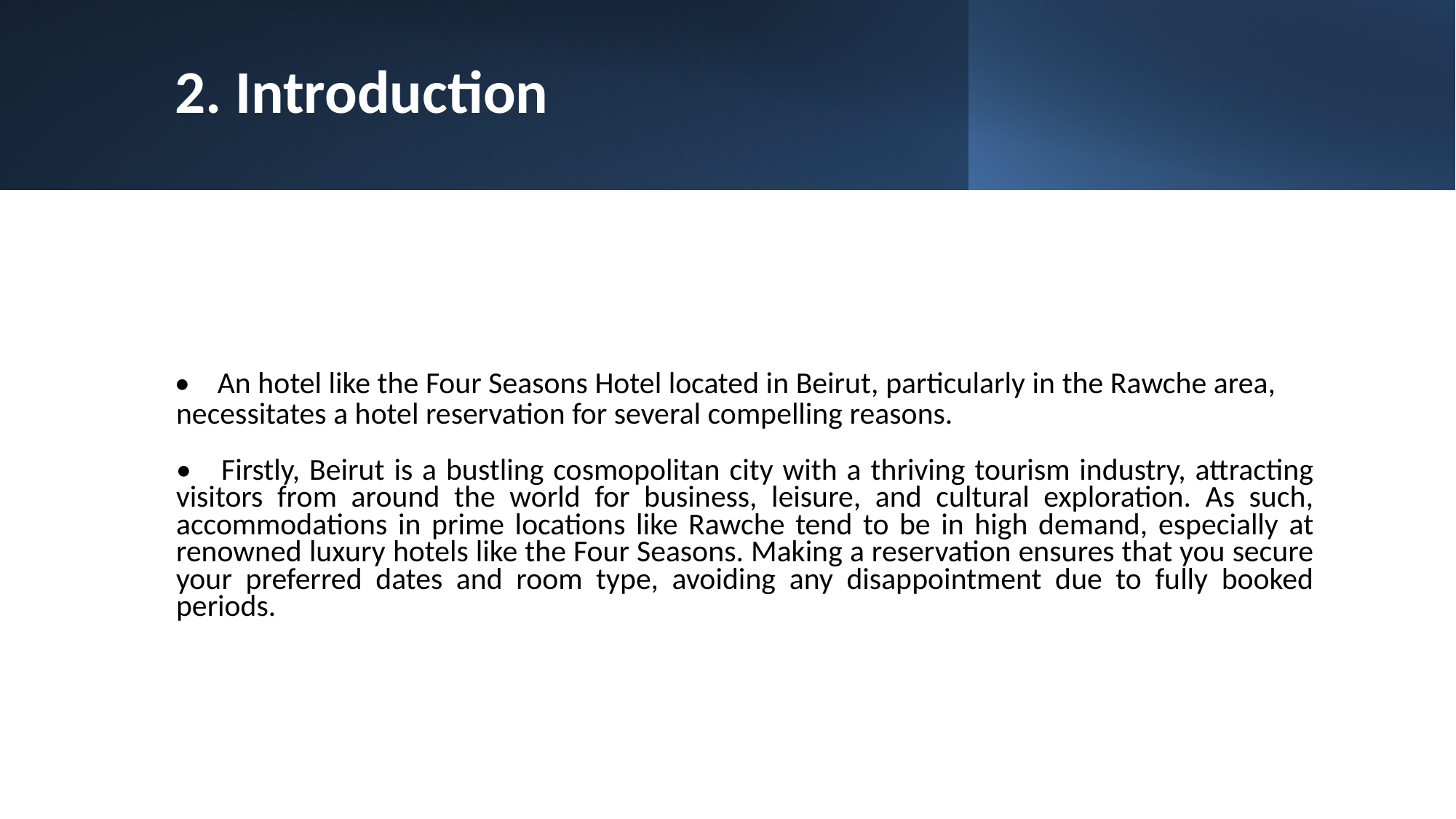

2. Introduction
•    An hotel like the Four Seasons Hotel located in Beirut, particularly in the Rawche area,
necessitates a hotel reservation for several compelling reasons.
•    Firstly, Beirut is a bustling cosmopolitan city with a thriving tourism industry, attracting visitors from around the world for business, leisure, and cultural exploration. As such, accommodations in prime locations like Rawche tend to be in high demand, especially at renowned luxury hotels like the Four Seasons. Making a reservation ensures that you secure your preferred dates and room type, avoiding any disappointment due to fully booked periods.